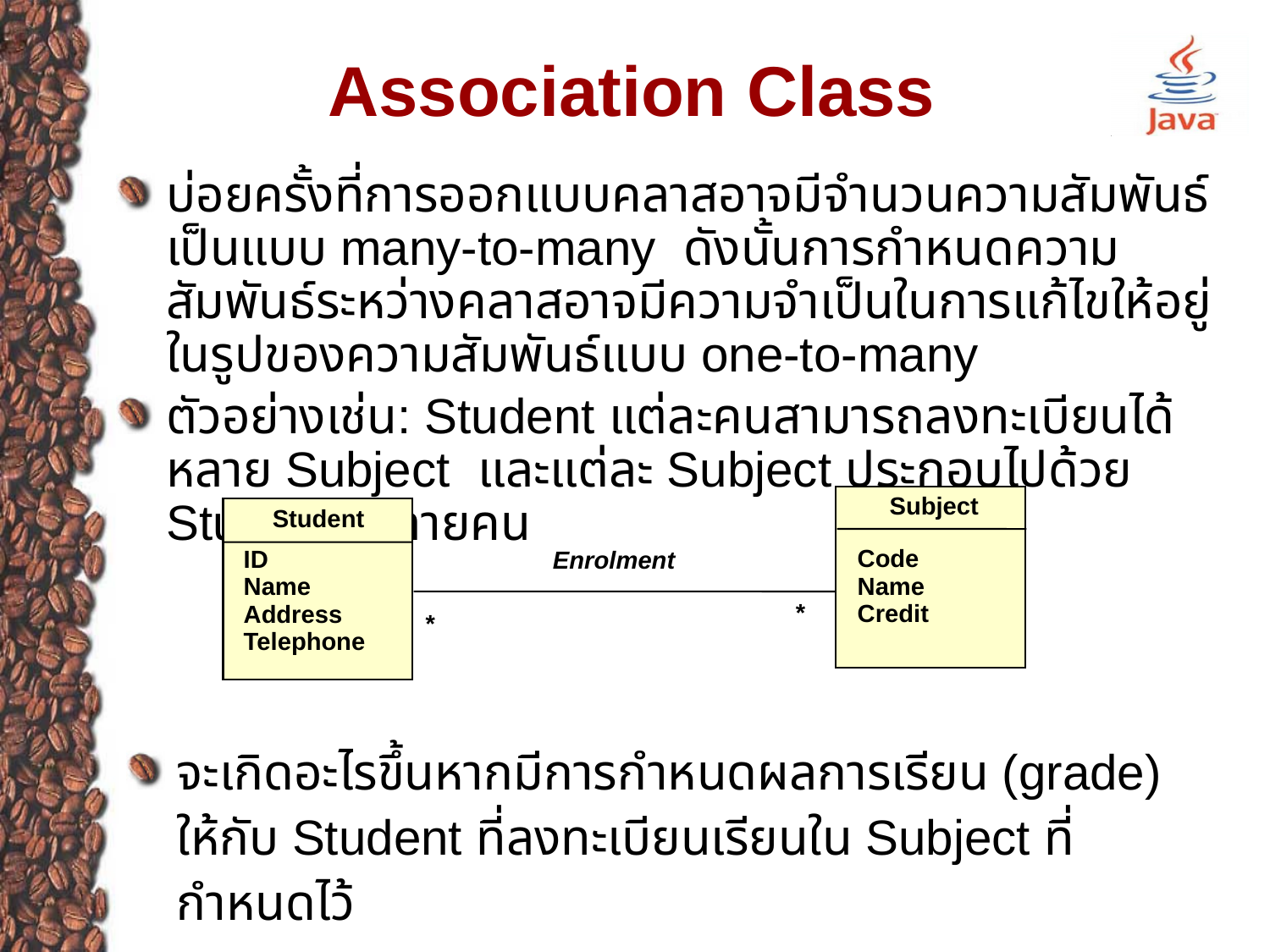

# Association Class
บ่อยครั้งที่การออกแบบคลาสอาจมีจำนวนความสัมพันธ์เป็นแบบ many-to-many  ดังนั้นการกำหนดความสัมพันธ์ระหว่างคลาสอาจมีความจำเป็นในการแก้ไขให้อยู่ในรูปของความสัมพันธ์แบบ one-to-many
ตัวอย่างเช่น: Student แต่ละคนสามารถลงทะเบียนได้หลาย Subject  และแต่ละ Subject ประกอบไปด้วย Student  หลายคน

Subject

Student

Code
Name
Credit
ID
Name
Address
Telephone
Enrolment

*
*
จะเกิดอะไรขึ้นหากมีการกำหนดผลการเรียน (grade) ให้กับ Student ที่ลงทะเบียนเรียนใน Subject ที่กำหนดไว้